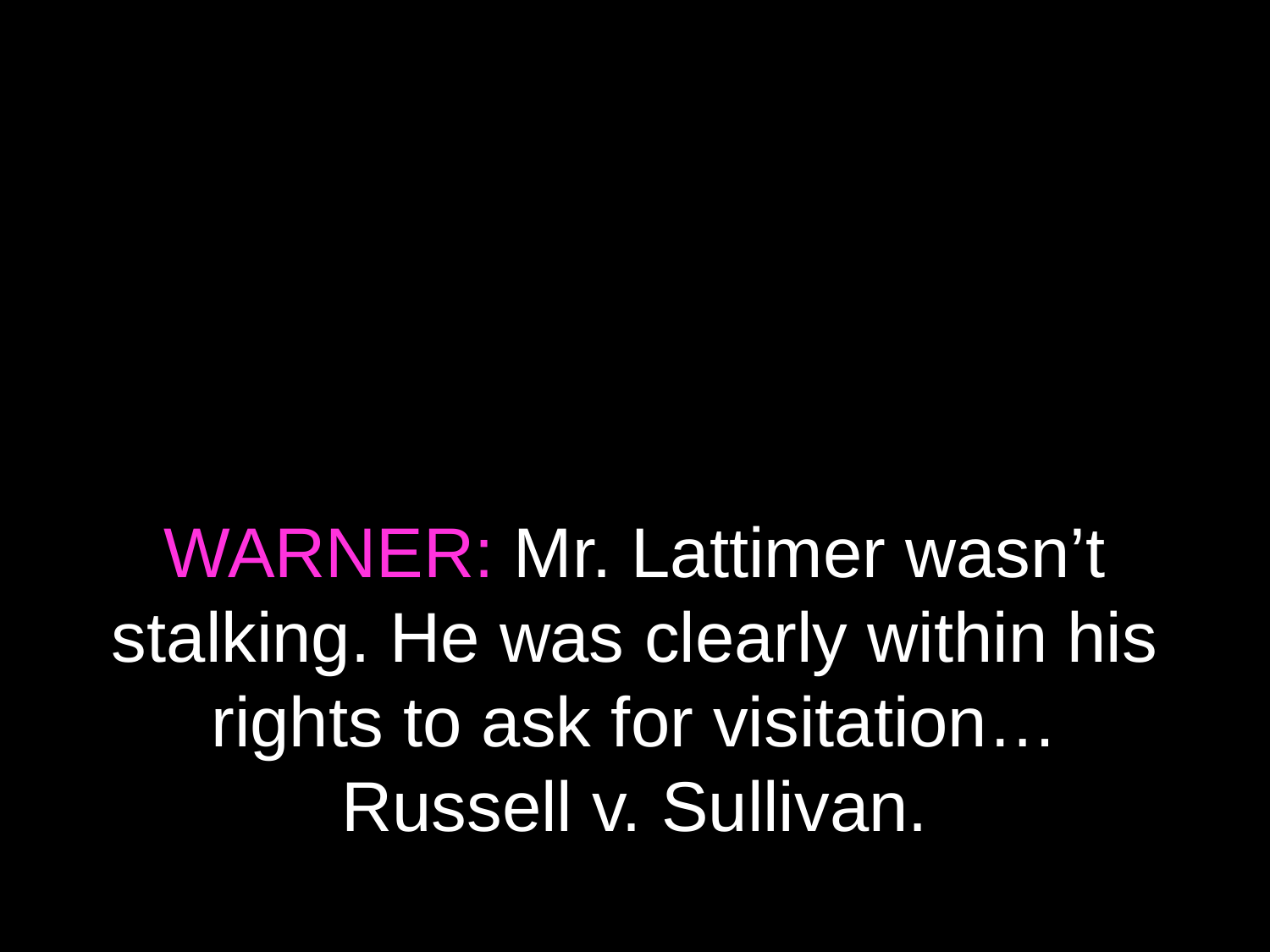

# WARNER: Mr. Lattimer wasn’t stalking. He was clearly within his rights to ask for visitation… Russell v. Sullivan.